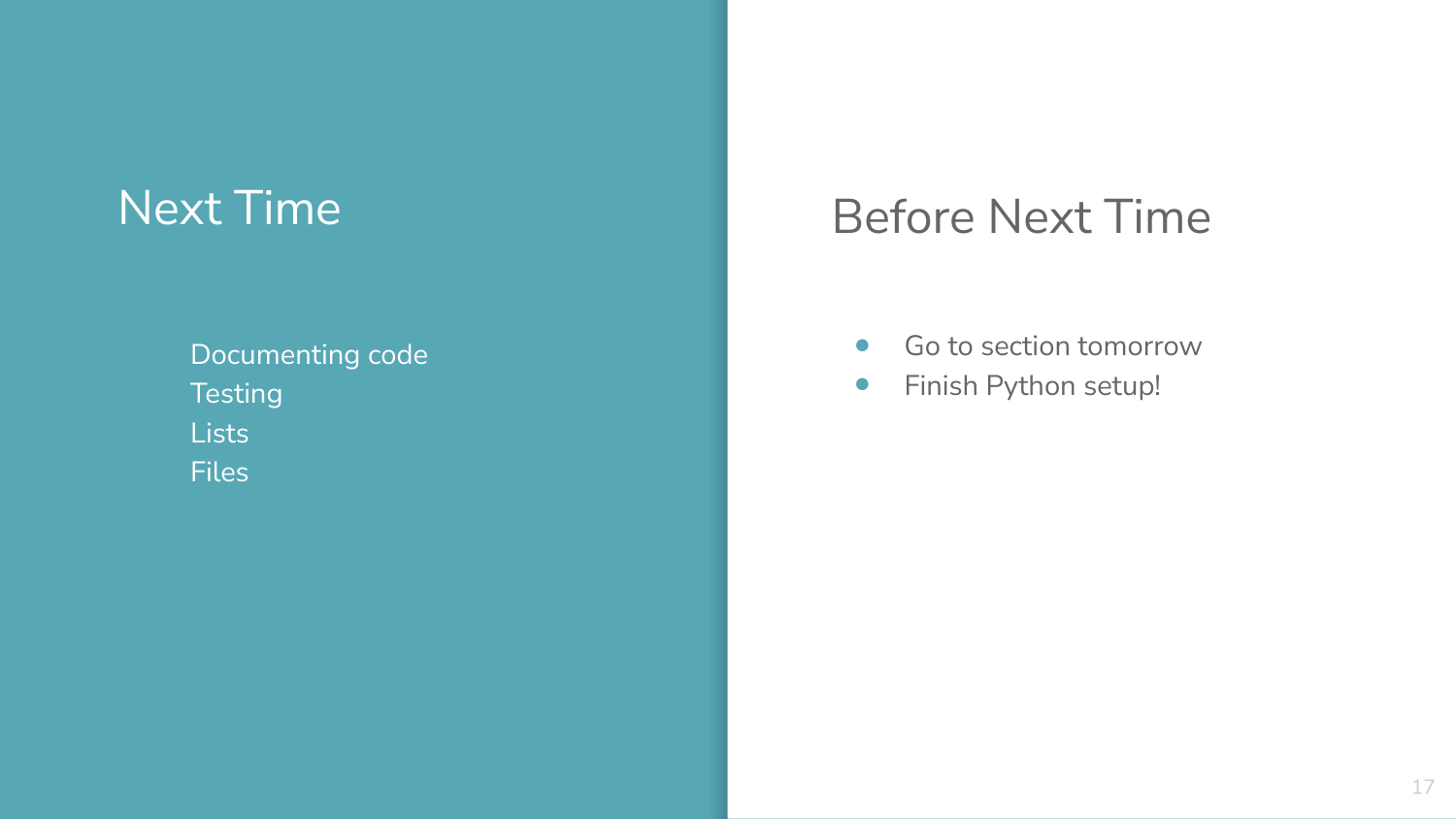

# Next Time
Before Next Time

Go to section tomorrow
Finish Python setup!
Documenting code
Testing
Lists
Files
17